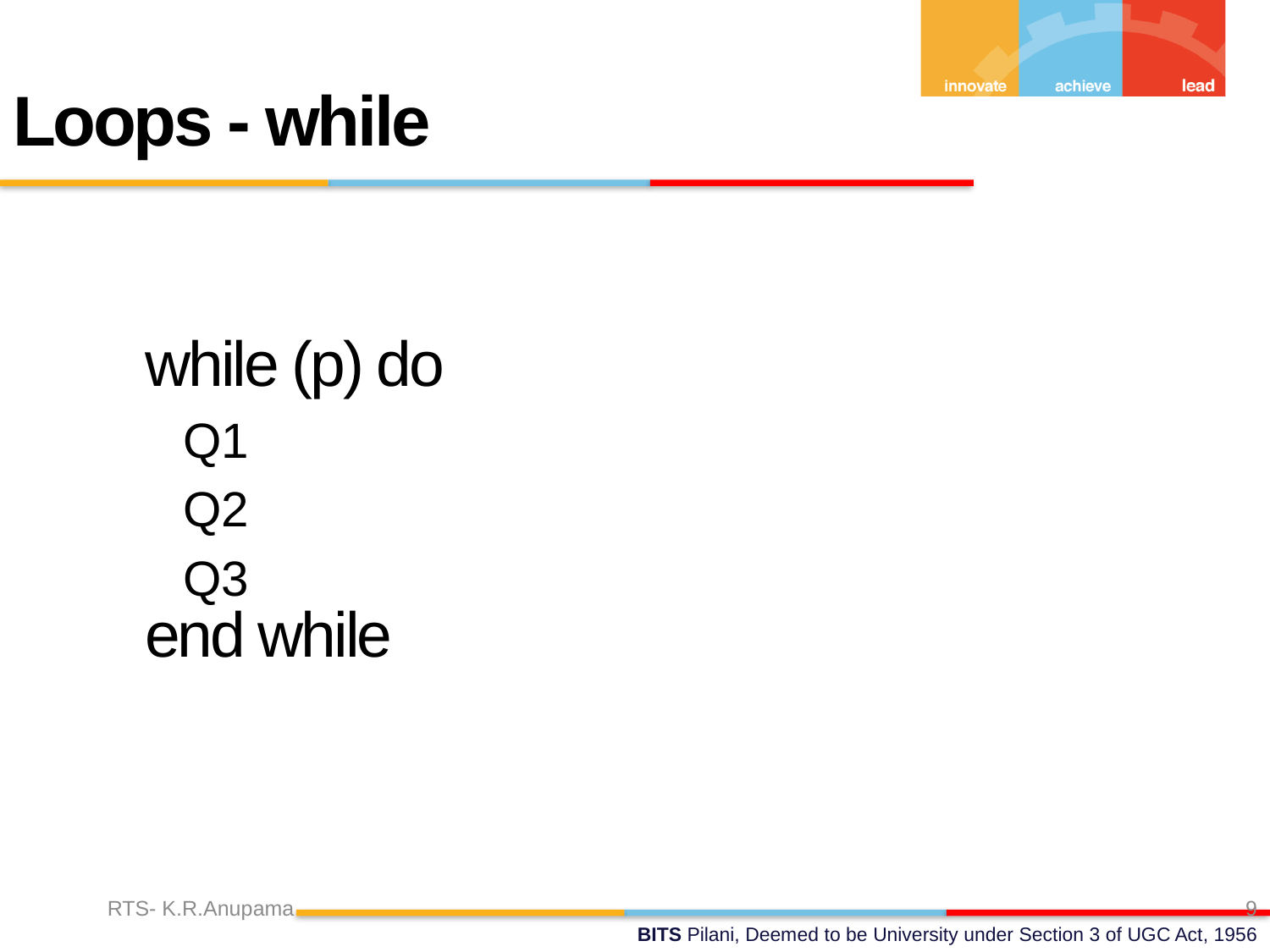

Loops - while
while (p) do
Q1
Q2
Q3
end while
RTS- K.R.Anupama
9